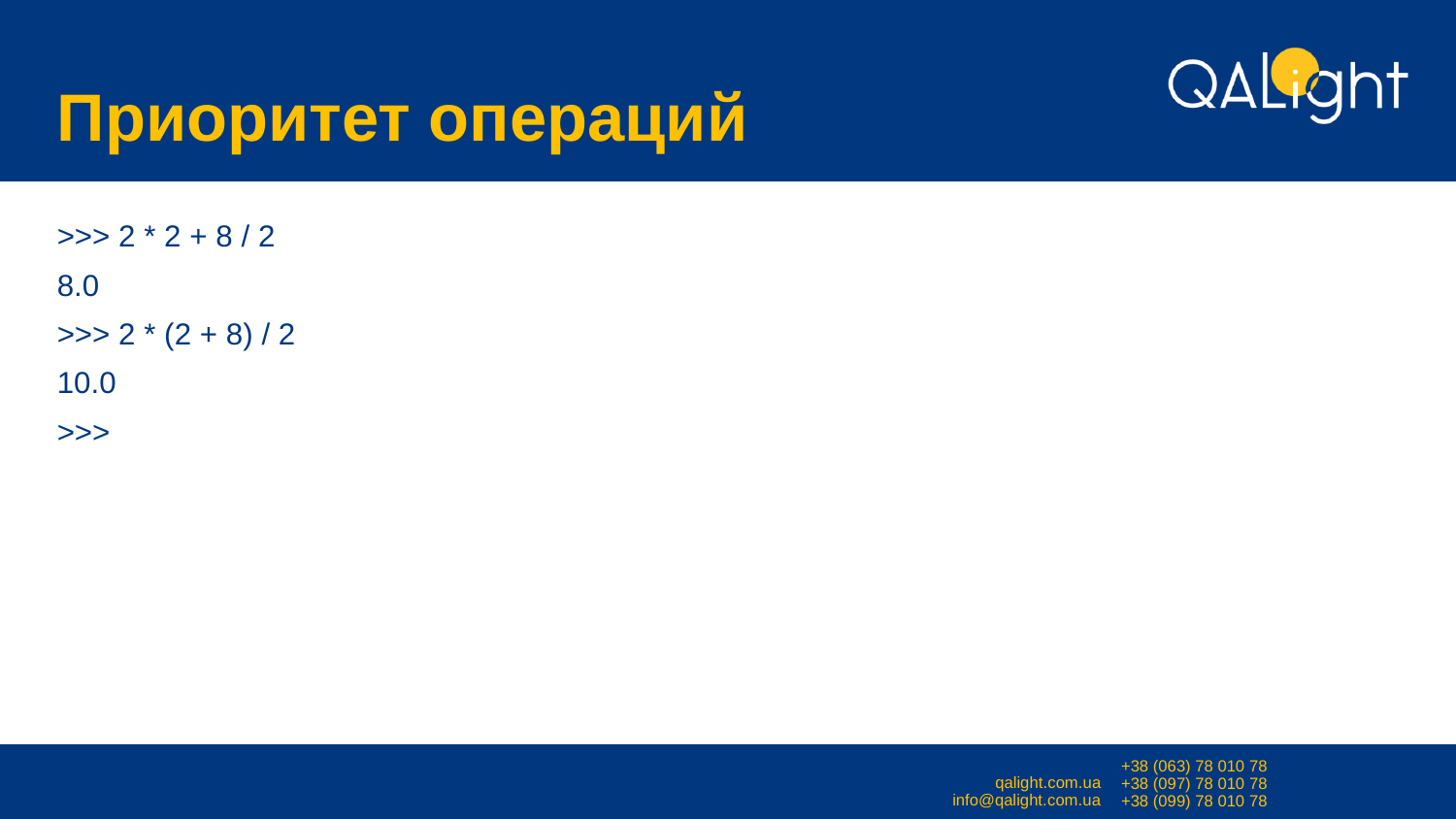

# Приоритет операций
>>> 2 * 2 + 8 / 2
8.0
>>> 2 * (2 + 8) / 2
10.0
>>>